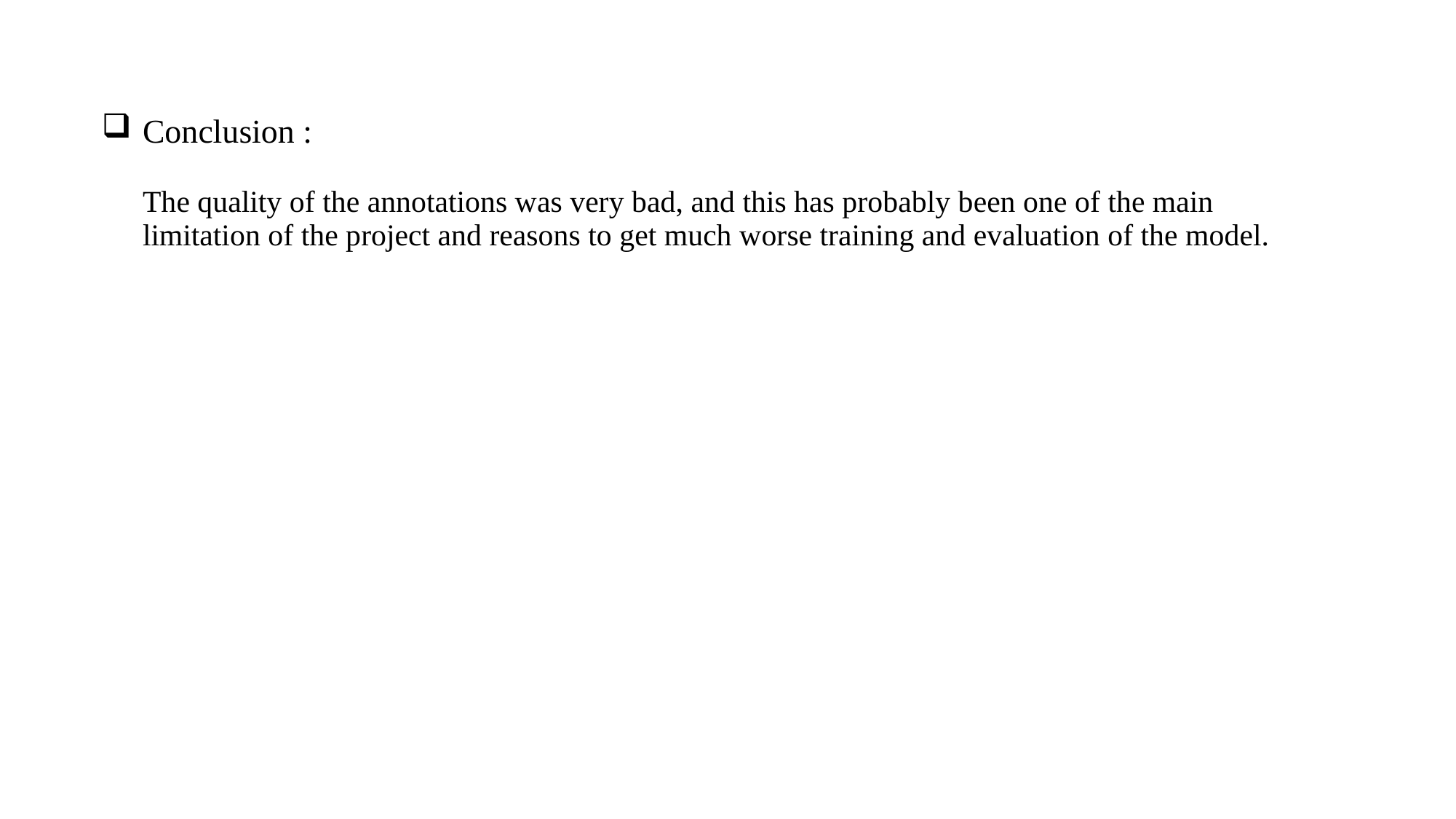

# Conclusion : The quality of the annotations was very bad, and this has probably been one of the main limitation of the project and reasons to get much worse training and evaluation of the model.